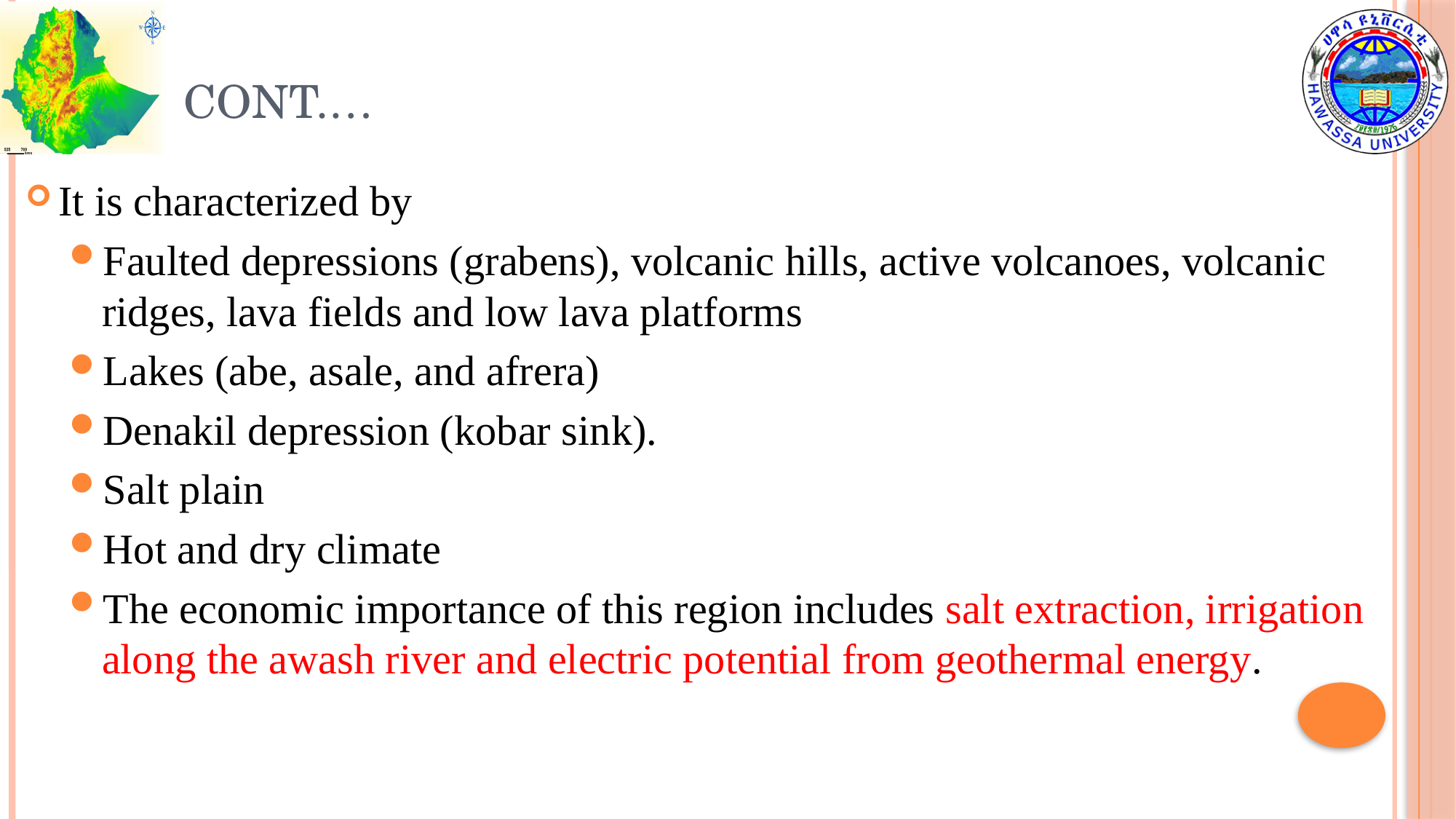

# Cont.…
It is characterized by
Faulted depressions (grabens), volcanic hills, active volcanoes, volcanic ridges, lava fields and low lava platforms
Lakes (abe, asale, and afrera)
Denakil depression (kobar sink).
Salt plain
Hot and dry climate
The economic importance of this region includes salt extraction, irrigation along the awash river and electric potential from geothermal energy.